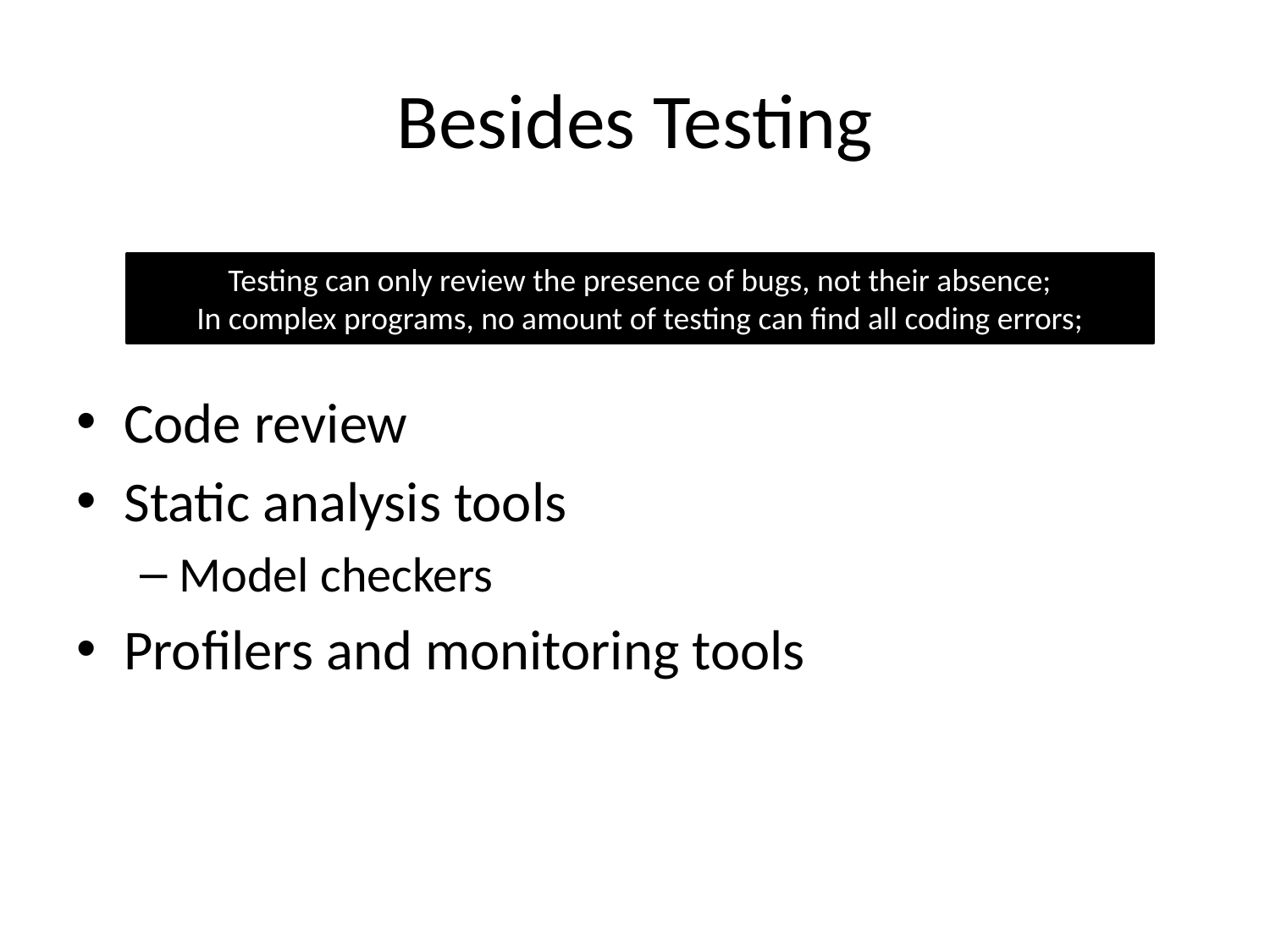

# Besides Testing

Code review
Static analysis tools
Model checkers
Profilers and monitoring tools
Testing can only review the presence of bugs, not their absence;
In complex programs, no amount of testing can find all coding errors;